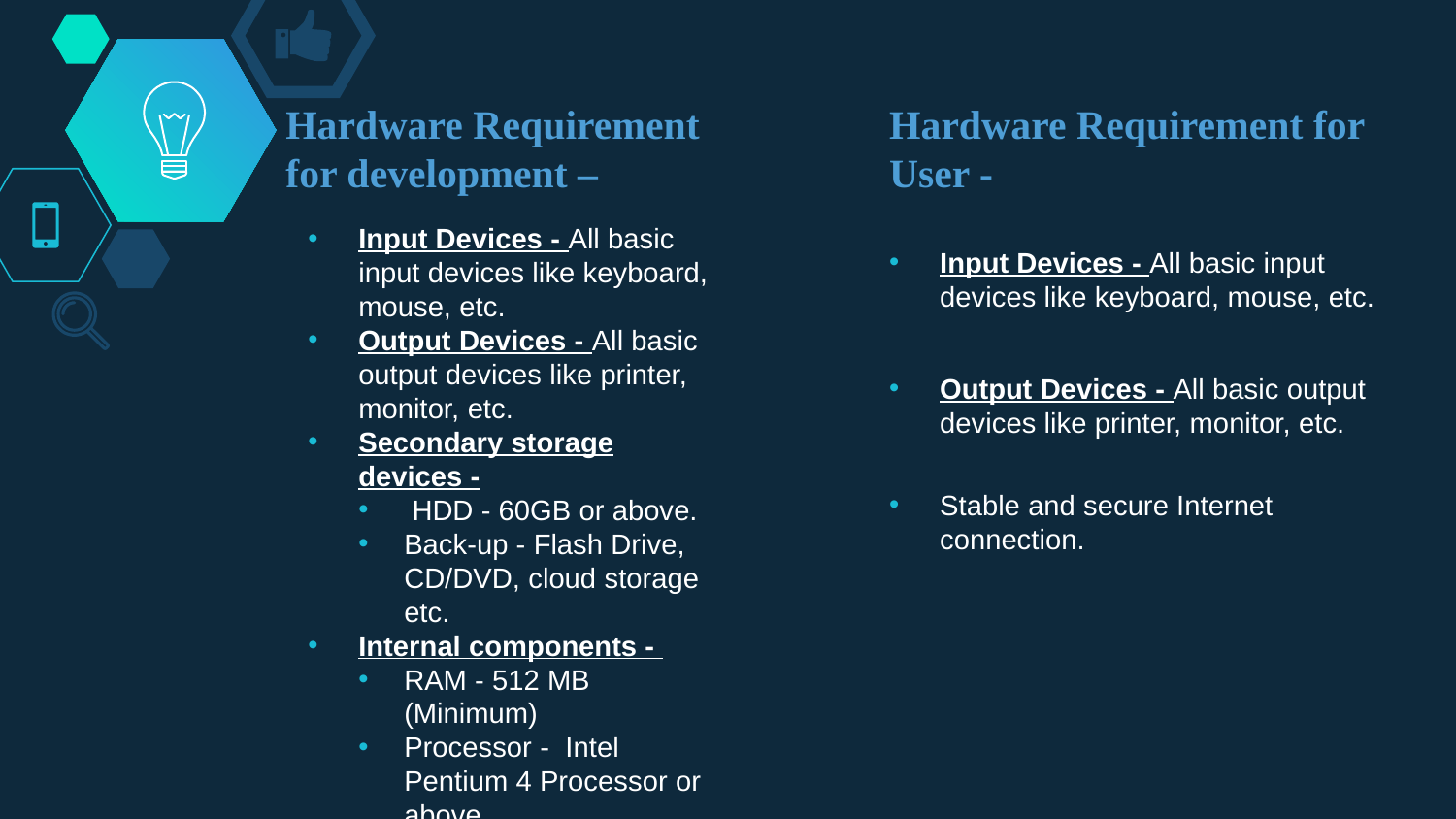

Hardware Requirement for development –
Input Devices - All basic input devices like keyboard, mouse, etc.
Output Devices - All basic output devices like printer, monitor, etc.
Secondary storage devices -
 HDD - 60GB or above.
Back-up - Flash Drive, CD/DVD, cloud storage etc.
Internal components -
RAM - 512 MB (Minimum)
Processor -  Intel Pentium 4 Processor or above
Hardware Requirement for User -
Input Devices - All basic input devices like keyboard, mouse, etc.

Output Devices - All basic output devices like printer, monitor, etc.
Stable and secure Internet connection.